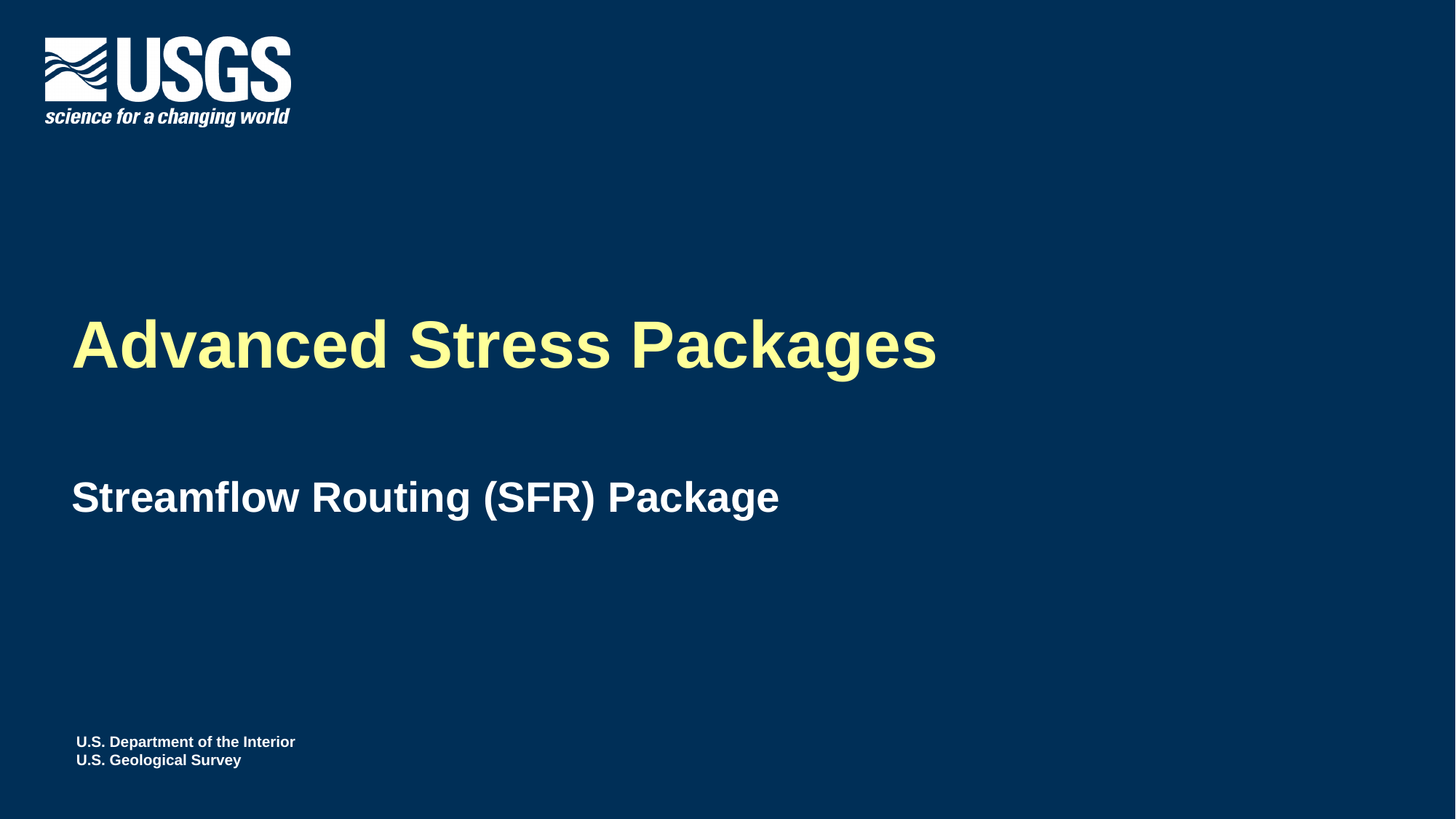

# Advanced Stress Packages
Streamflow Routing (SFR) Package